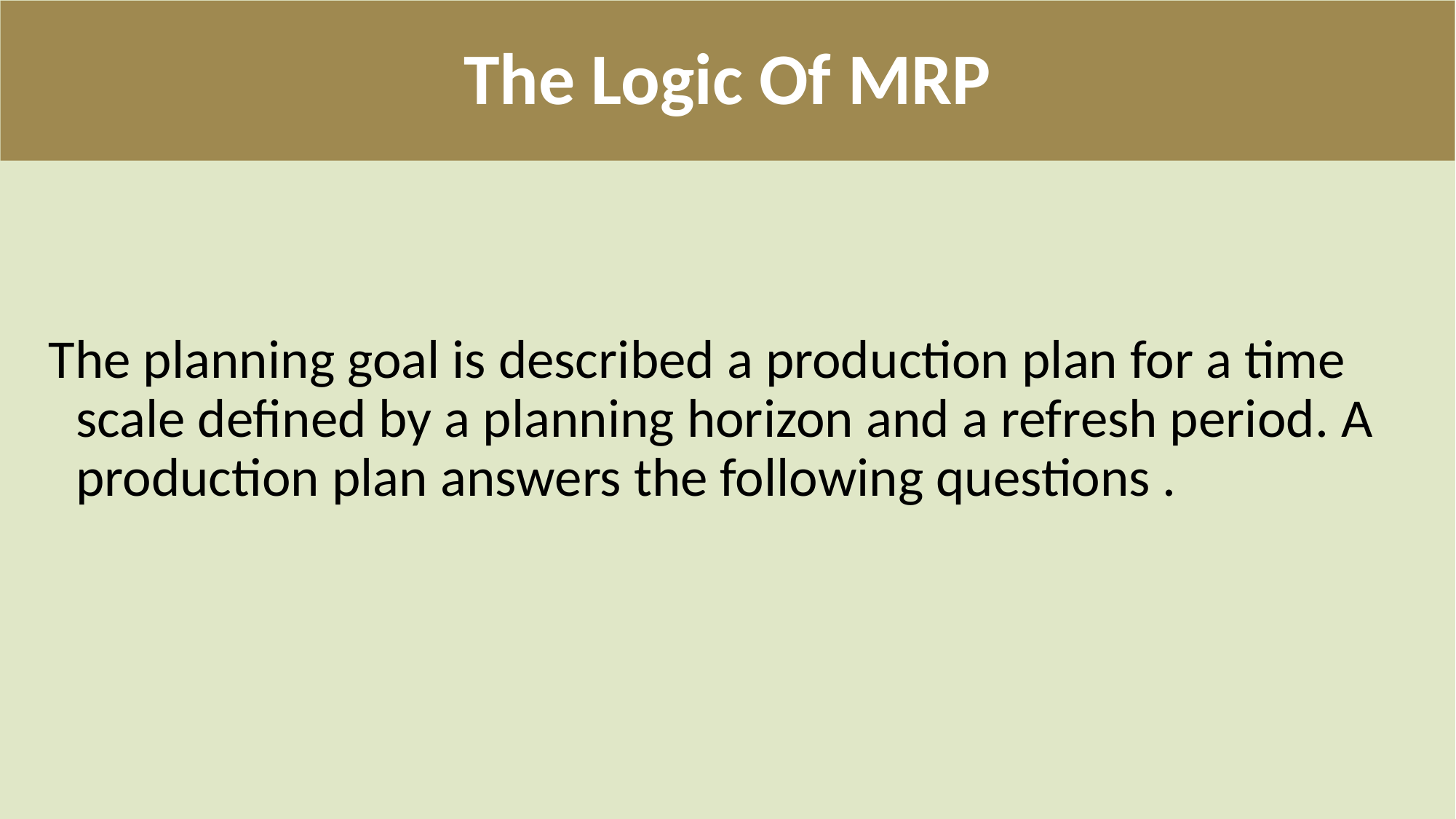

# The Logic Of MRP

The planning goal is described a production plan for a time scale defined by a planning horizon and a refresh period. A production plan answers the following questions .